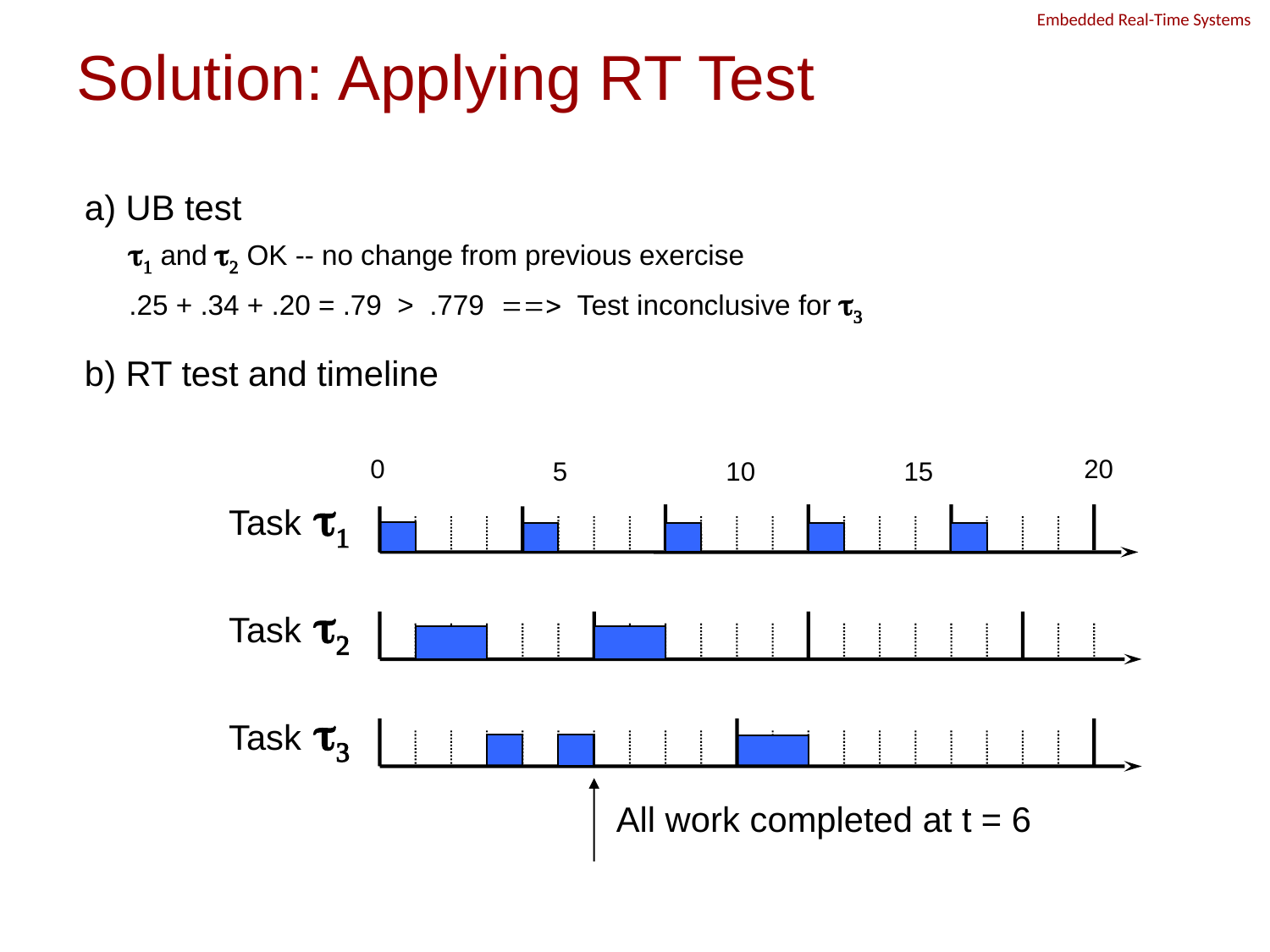

# Solution: Applying RT Test
a) UB test
τ1 and τ2 OK -- no change from previous exercise
.25 + .34 + .20 = .79  >  .779  ==>  Test inconclusive for τ3

b) RT test and timeline
0
20
5
10
15
Task τ1

Task τ2

Task τ3

All work completed at t = 6